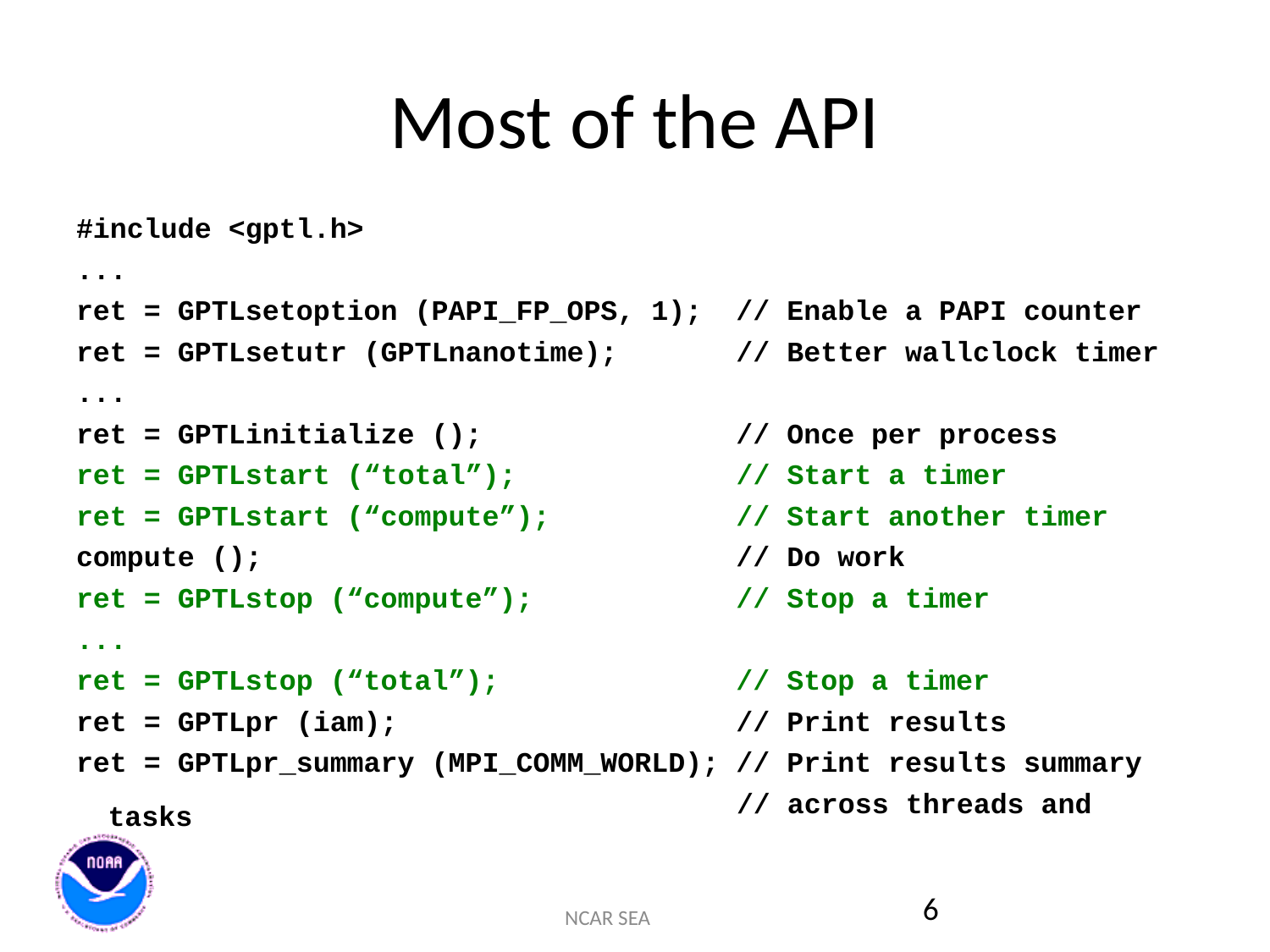

# Most of the API
#include <gptl.h>
...
ret = GPTLsetoption (PAPI_FP_OPS, 1);  // Enable a PAPI counter
ret = GPTLsetutr (GPTLnanotime);       // Better wallclock timer
...
ret = GPTLinitialize ();               // Once per process
ret = GPTLstart (“total”);             // Start a timer
ret = GPTLstart (“compute”);           // Start another timer
compute ();                            // Do work
ret = GPTLstop (“compute”);            // Stop a timer
...
ret = GPTLstop (“total”);              // Stop a timer
ret = GPTLpr (iam);                    // Print results
ret = GPTLpr_summary (MPI_COMM_WORLD); // Print results summary
                                       // across threads and tasks

6
NCAR SEA